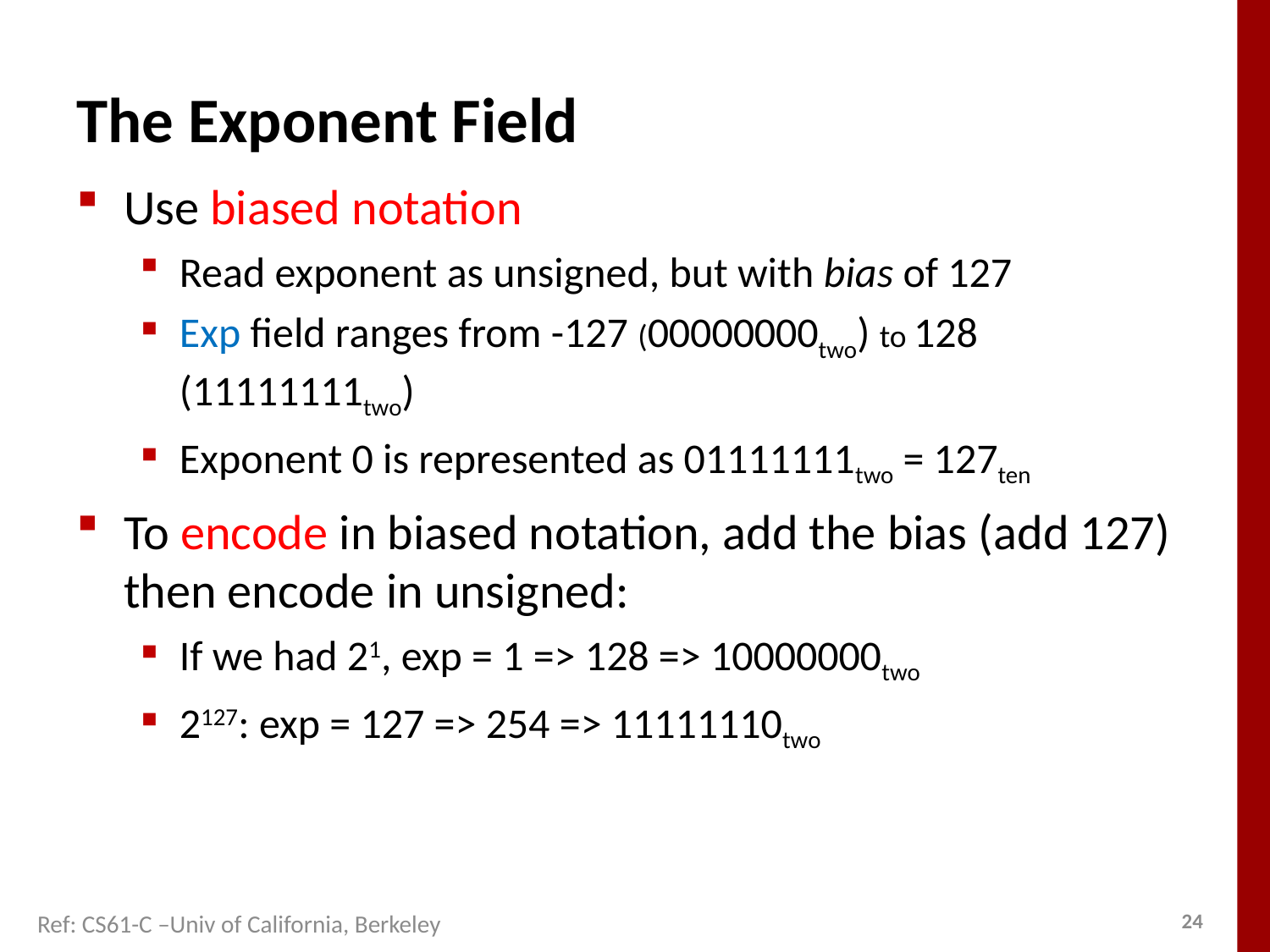

# The Exponent Field
Use biased notation
Read exponent as unsigned, but with bias of 127
Exp field ranges from -127 (00000000two) to 128 (11111111two)
Exponent 0 is represented as 01111111two = 127ten
To encode in biased notation, add the bias (add 127) then encode in unsigned:
If we had 21, exp = 1 => 128 => 10000000two
2127: exp = 127 => 254 => 11111110two
Ref: CS61-C –Univ of California, Berkeley